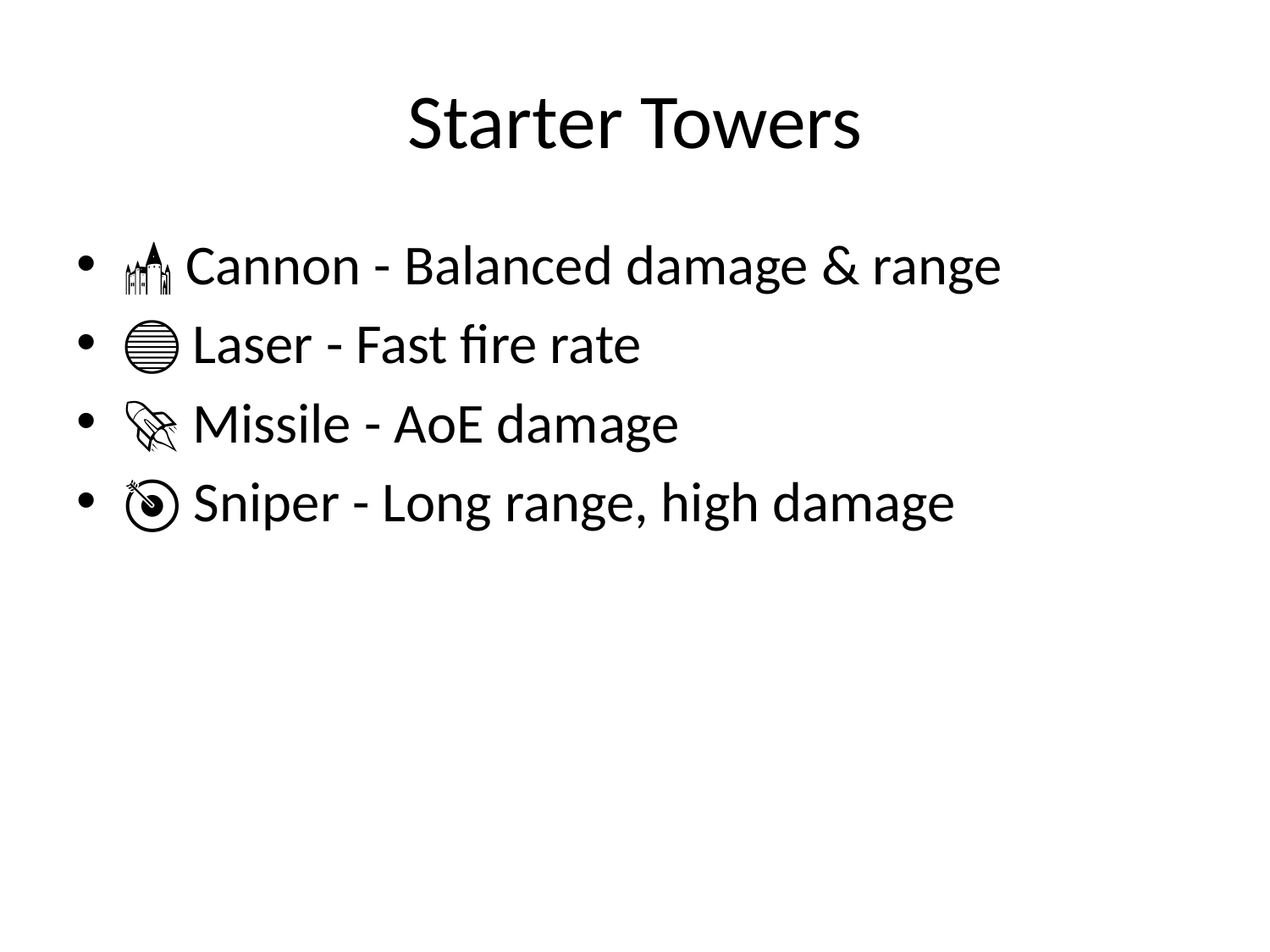

# Starter Towers
🏰 Cannon - Balanced damage & range
🔵 Laser - Fast fire rate
🚀 Missile - AoE damage
🎯 Sniper - Long range, high damage